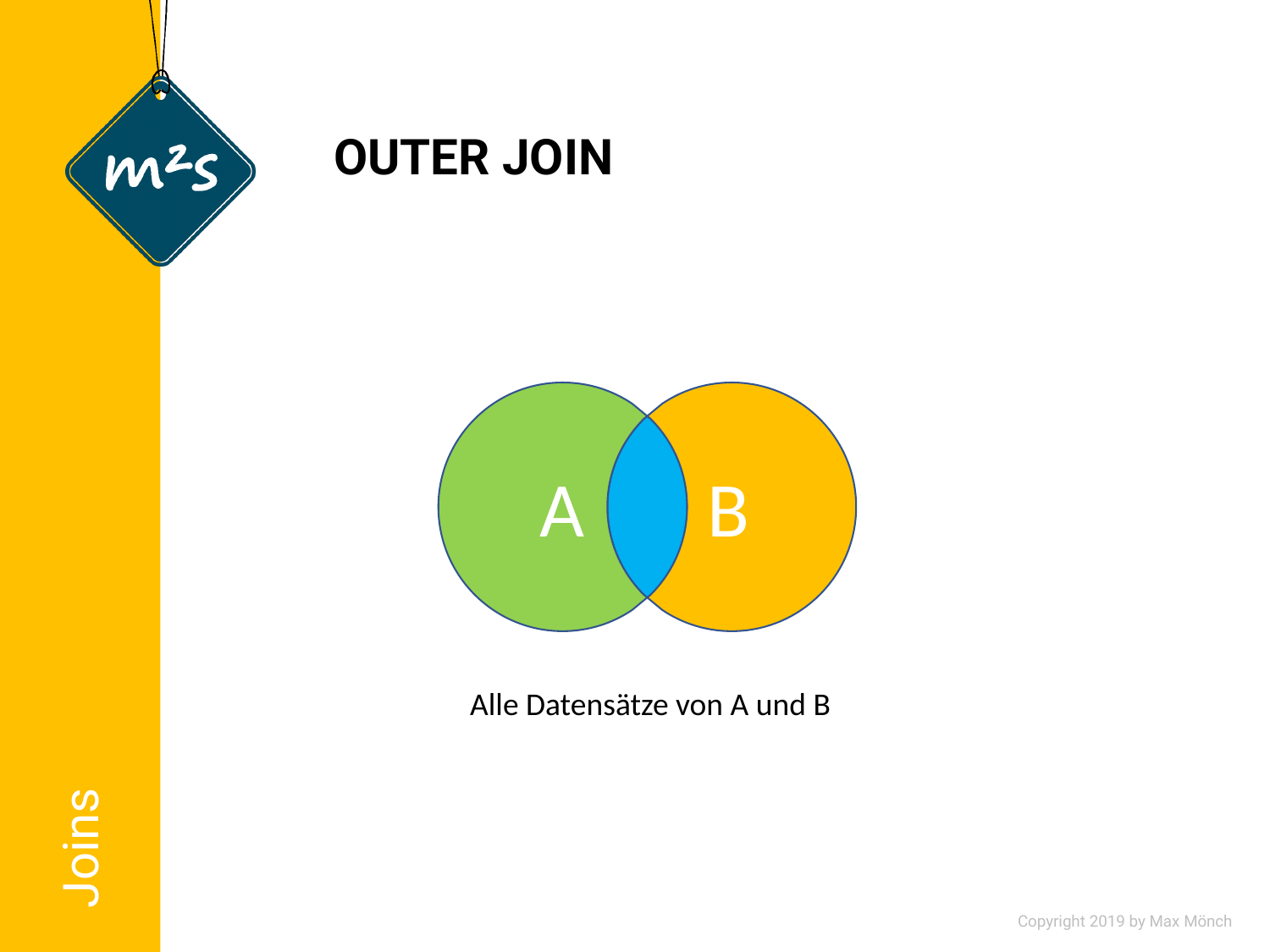

# OUTER JOIN
Joins

B
A
Alle Datensätze von A und B